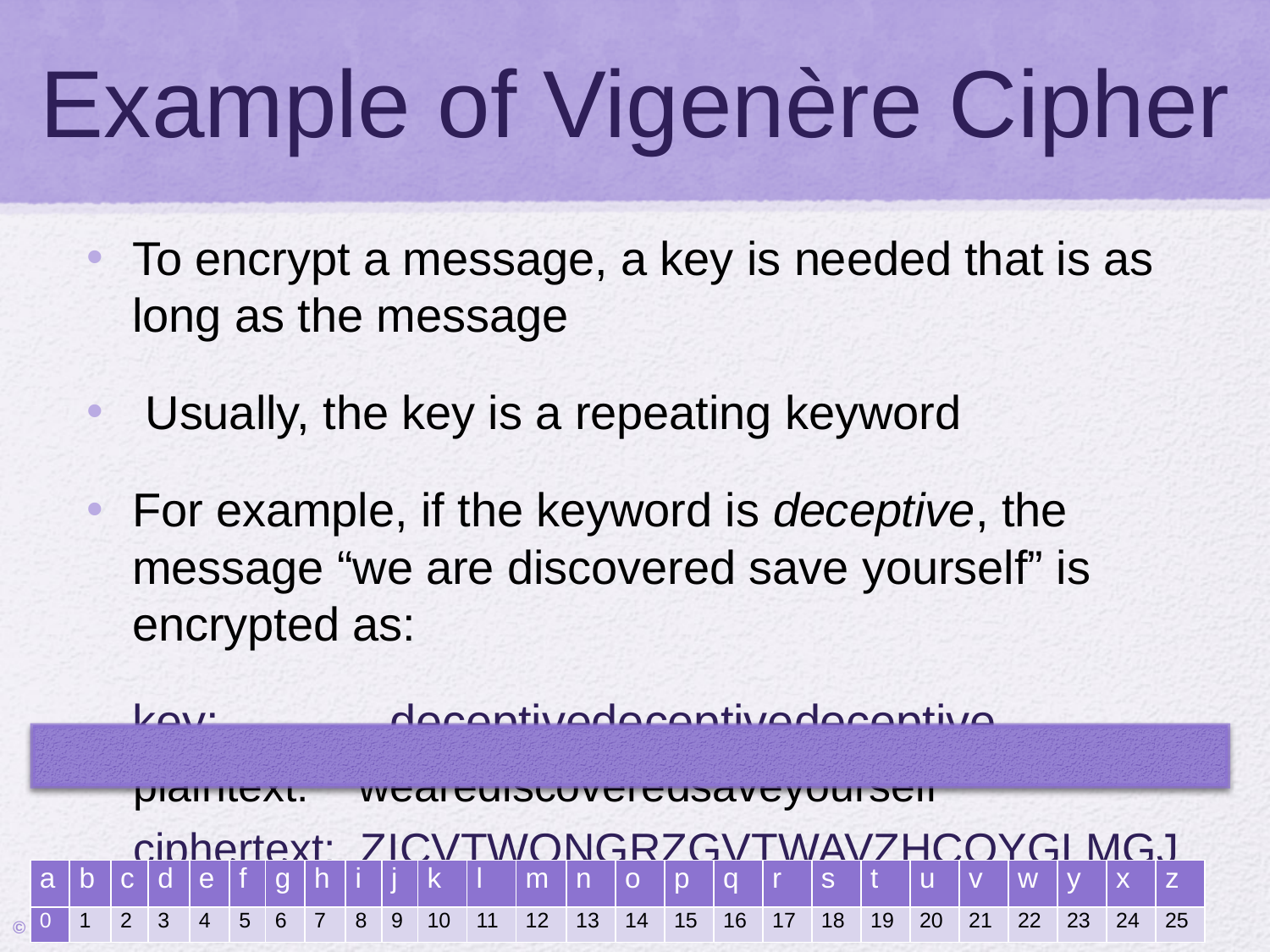

# Example of Vigenère Cipher
To encrypt a message, a key is needed that is as long as the message
 Usually, the key is a repeating keyword
For example, if the keyword is deceptive, the message “we are discovered save yourself” is encrypted as:
	key:             deceptivedeceptivedeceptive
plaintext:    wearediscoveredsaveyourself
ciphertext:  ZICVTWQNGRZGVTWAVZHCQYGLMGJ

| a | b | c | d | e | f | g | h | i | j | k | l | m | n | o | p | q | r | s | t | u | v | w | y | x | z |
| --- | --- | --- | --- | --- | --- | --- | --- | --- | --- | --- | --- | --- | --- | --- | --- | --- | --- | --- | --- | --- | --- | --- | --- | --- | --- |
| 0 | 1 | 2 | 3 | 4 | 5 | 6 | 7 | 8 | 9 | 10 | 11 | 12 | 13 | 14 | 15 | 16 | 17 | 18 | 19 | 20 | 21 | 22 | 23 | 24 | 25 |
© 2017 Pearson Education, Inc., Hoboken, NJ. All rights reserved.